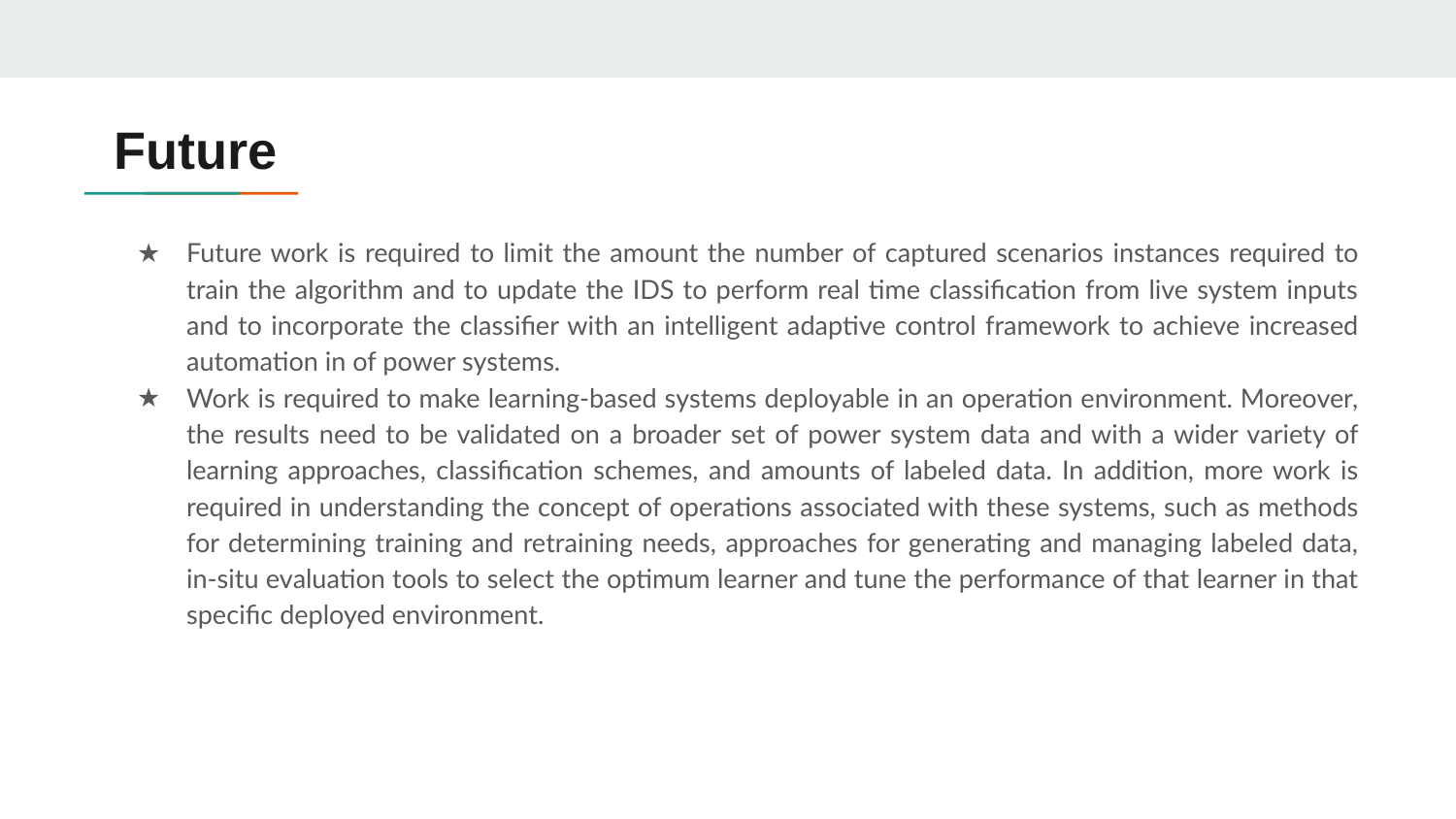

# Future
Future work is required to limit the amount the number of captured scenarios instances required to train the algorithm and to update the IDS to perform real time classification from live system inputs and to incorporate the classifier with an intelligent adaptive control framework to achieve increased automation in of power systems.
Work is required to make learning-based systems deployable in an operation environment. Moreover, the results need to be validated on a broader set of power system data and with a wider variety of learning approaches, classification schemes, and amounts of labeled data. In addition, more work is required in understanding the concept of operations associated with these systems, such as methods for determining training and retraining needs, approaches for generating and managing labeled data, in-situ evaluation tools to select the optimum learner and tune the performance of that learner in that specific deployed environment.